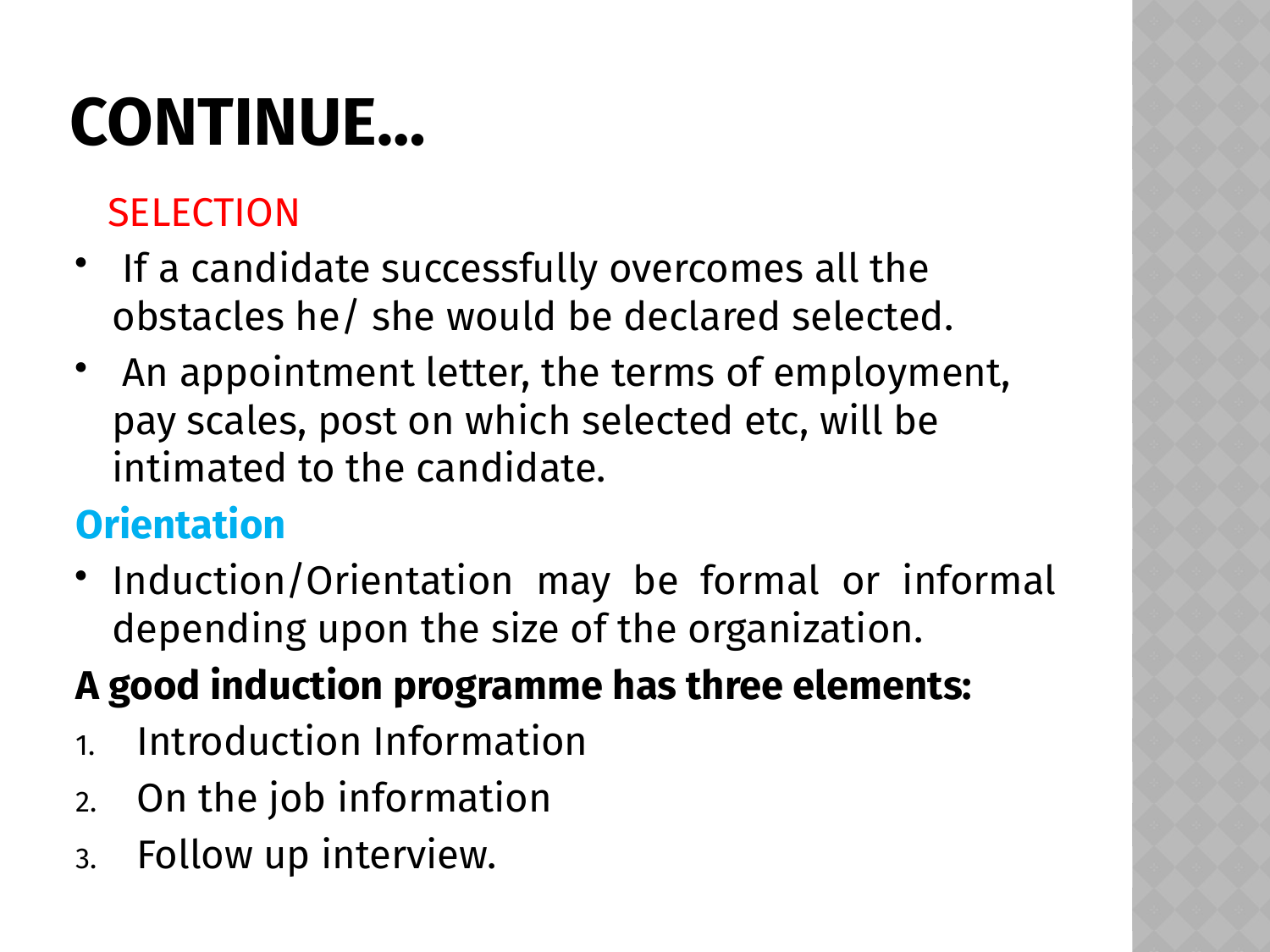

# Continue…
   SELECTION
 If a candidate successfully overcomes all the obstacles he/ she would be declared selected.
 An appointment letter, the terms of employment, pay scales, post on which selected etc, will be intimated to the candidate.
Orientation
Induction/Orientation may be formal or informal depending upon the size of the organization.
A good induction programme has three elements:
Introduction Information
On the job information
Follow up interview.